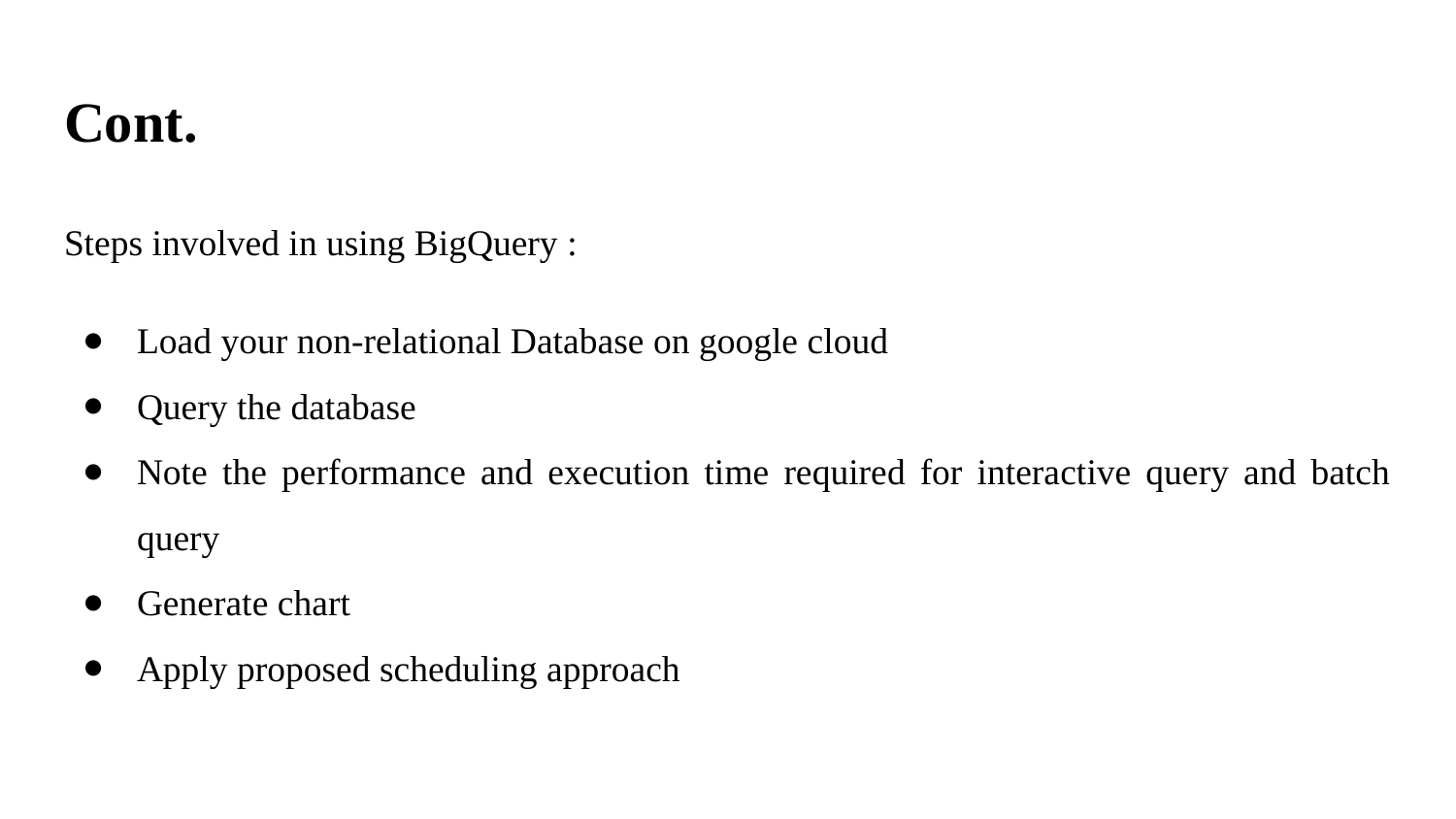

# Cont.
Steps involved in using BigQuery :
Load your non-relational Database on google cloud
Query the database
Note the performance and execution time required for interactive query and batch query
Generate chart
Apply proposed scheduling approach